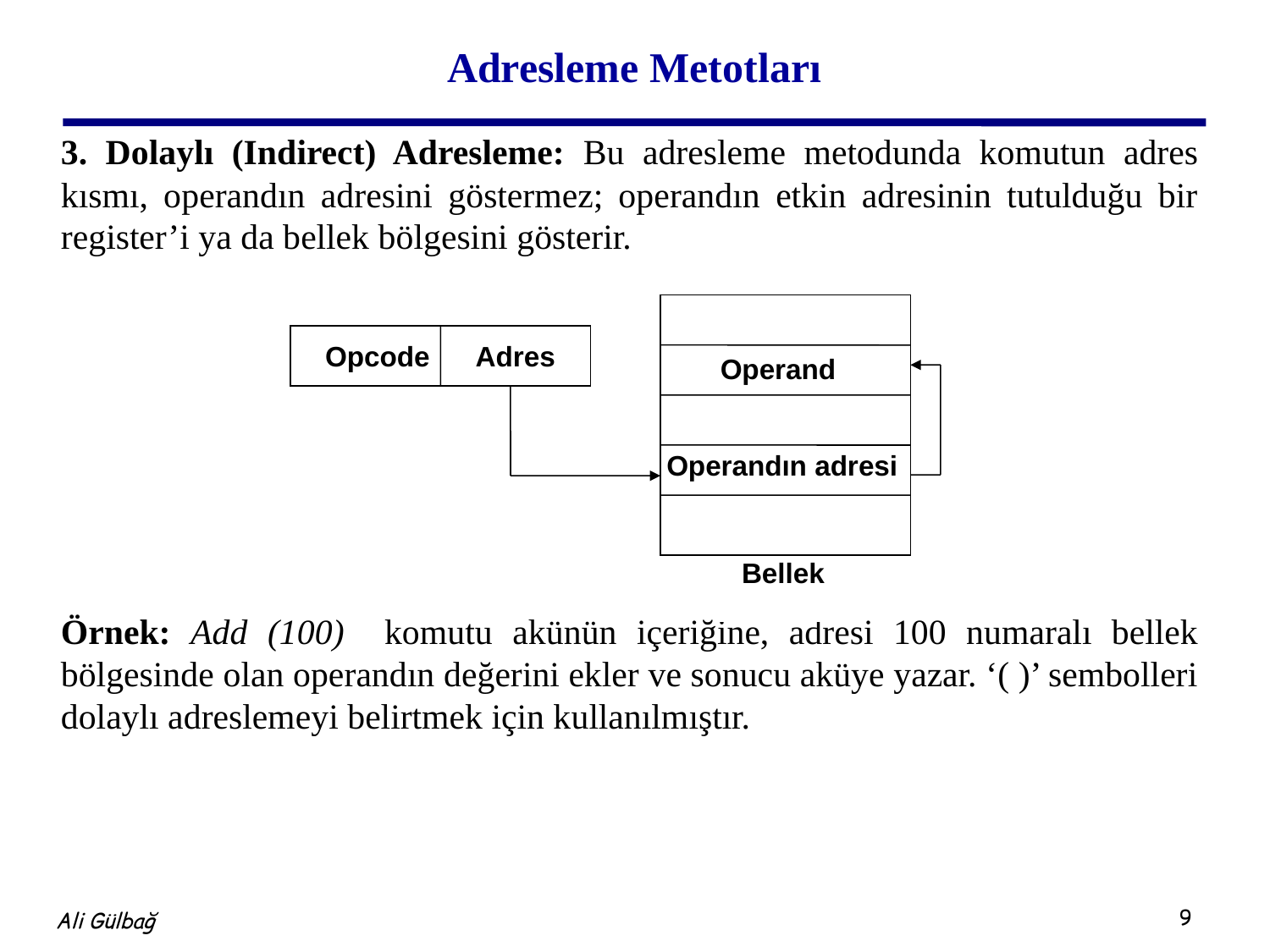

# Adresleme Metotları
3. Dolaylı (Indirect) Adresleme: Bu adresleme metodunda komutun adres kısmı, operandın adresini göstermez; operandın etkin adresinin tutulduğu bir register’i ya da bellek bölgesini gösterir.

Örnek: Add (100)  komutu akünün içeriğine, adresi 100 numaralı bellek bölgesinde olan operandın değerini ekler ve sonucu aküye yazar. ‘( )’ sembolleri dolaylı adreslemeyi belirtmek için kullanılmıştır.

Opcode      Adres

Operand

Operandın adresi

Bellek